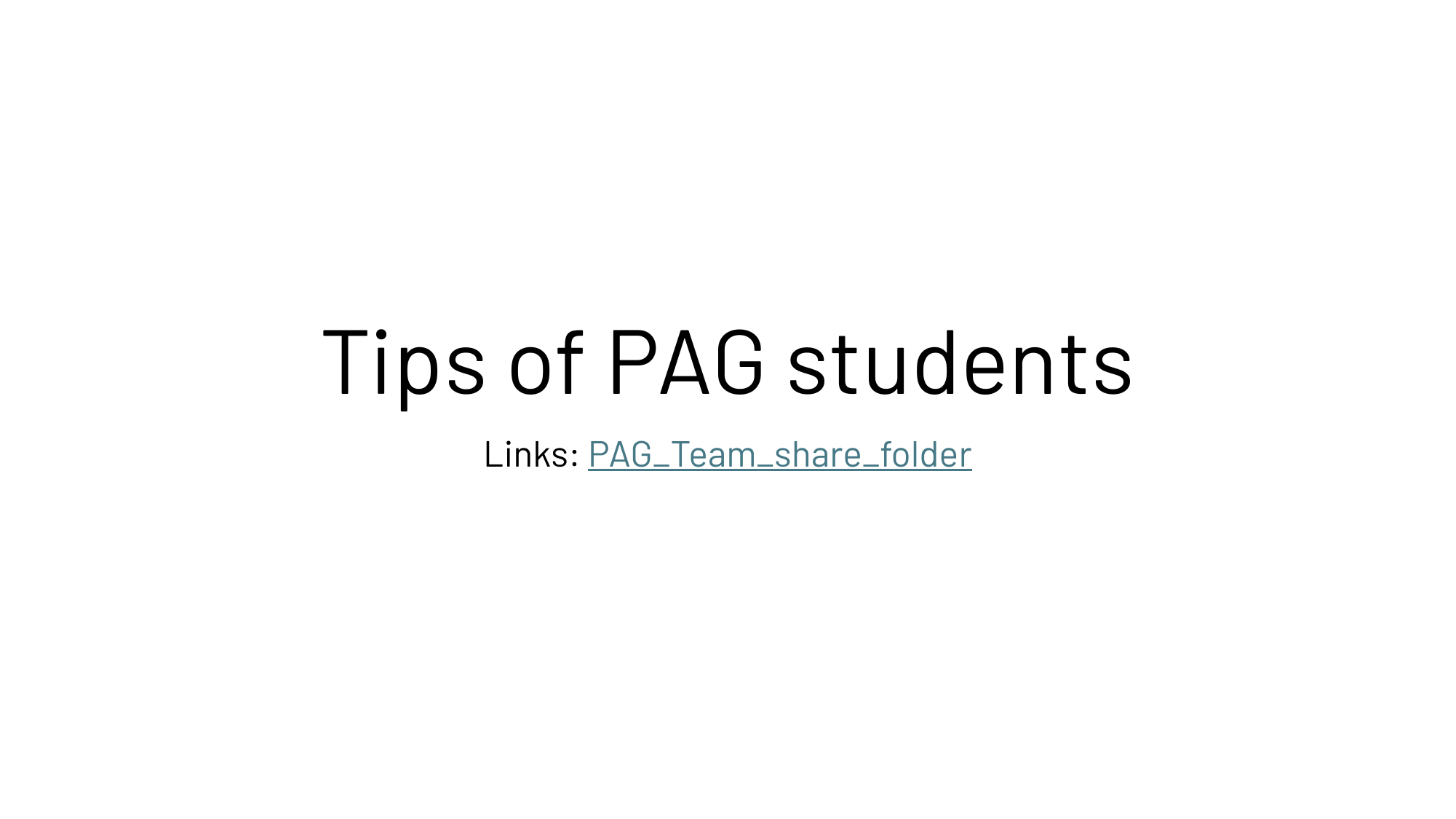

# Tips of PAG students
Links: PAG_Team_share_folder